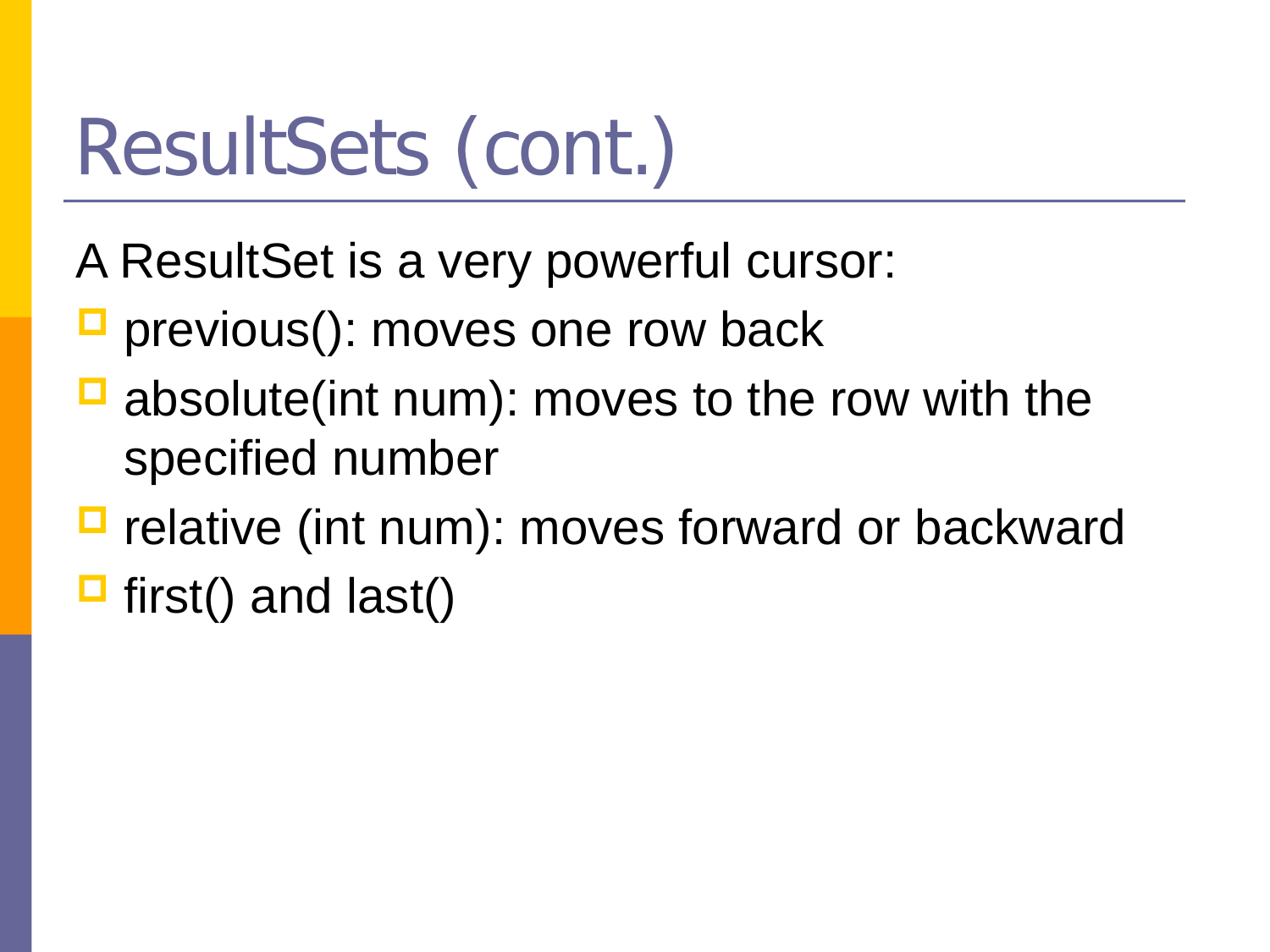

# ResultSets (cont.)
A ResultSet is a very powerful cursor:
previous(): moves one row back
absolute(int num): moves to the row with the specified number
relative (int num): moves forward or backward
first() and last()